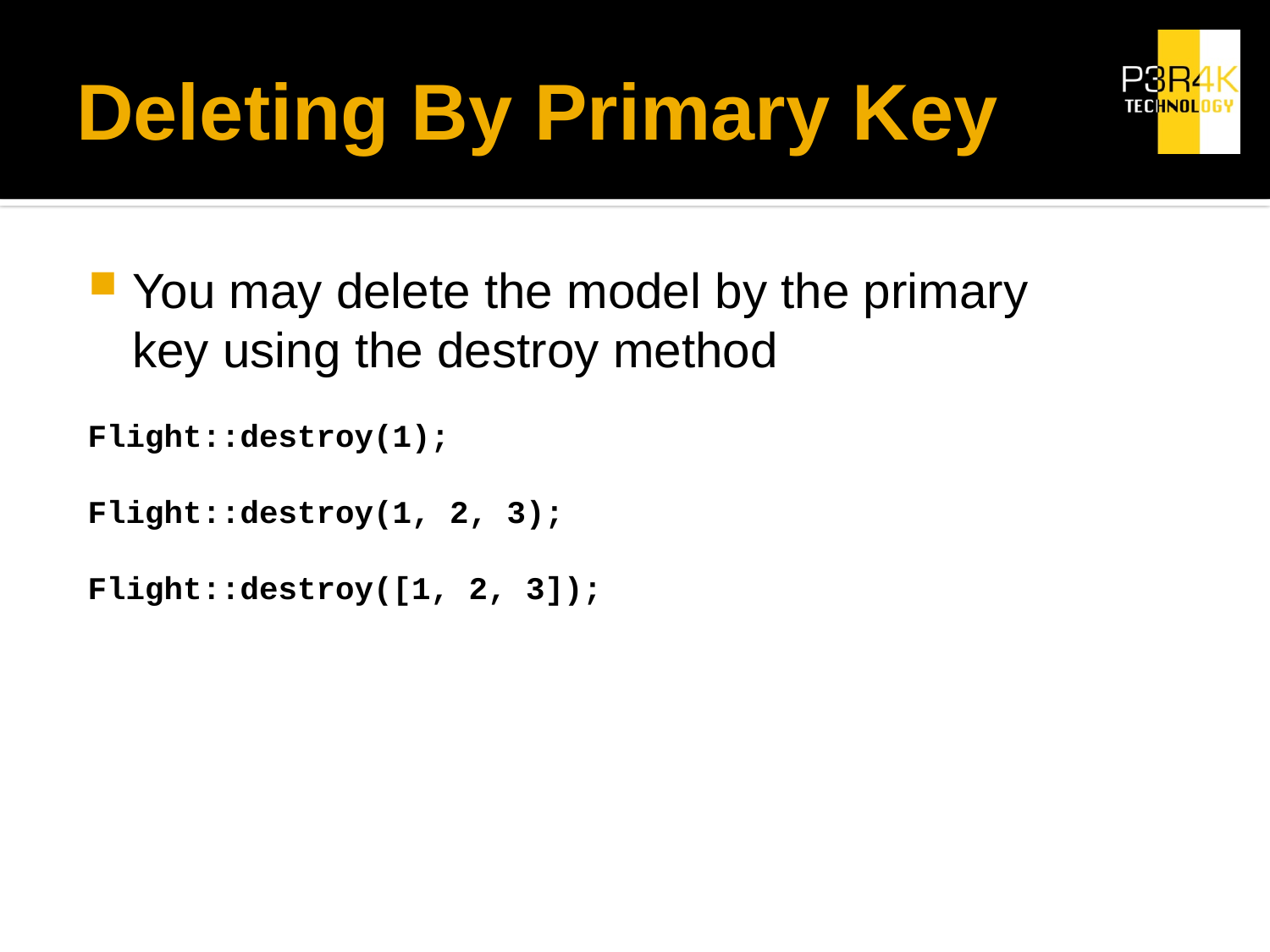

# Deleting By Primary Key
You may delete the model by the primary key using the destroy method

Flight::destroy(1);

Flight::destroy(1, 2, 3);

Flight::destroy([1, 2, 3]);